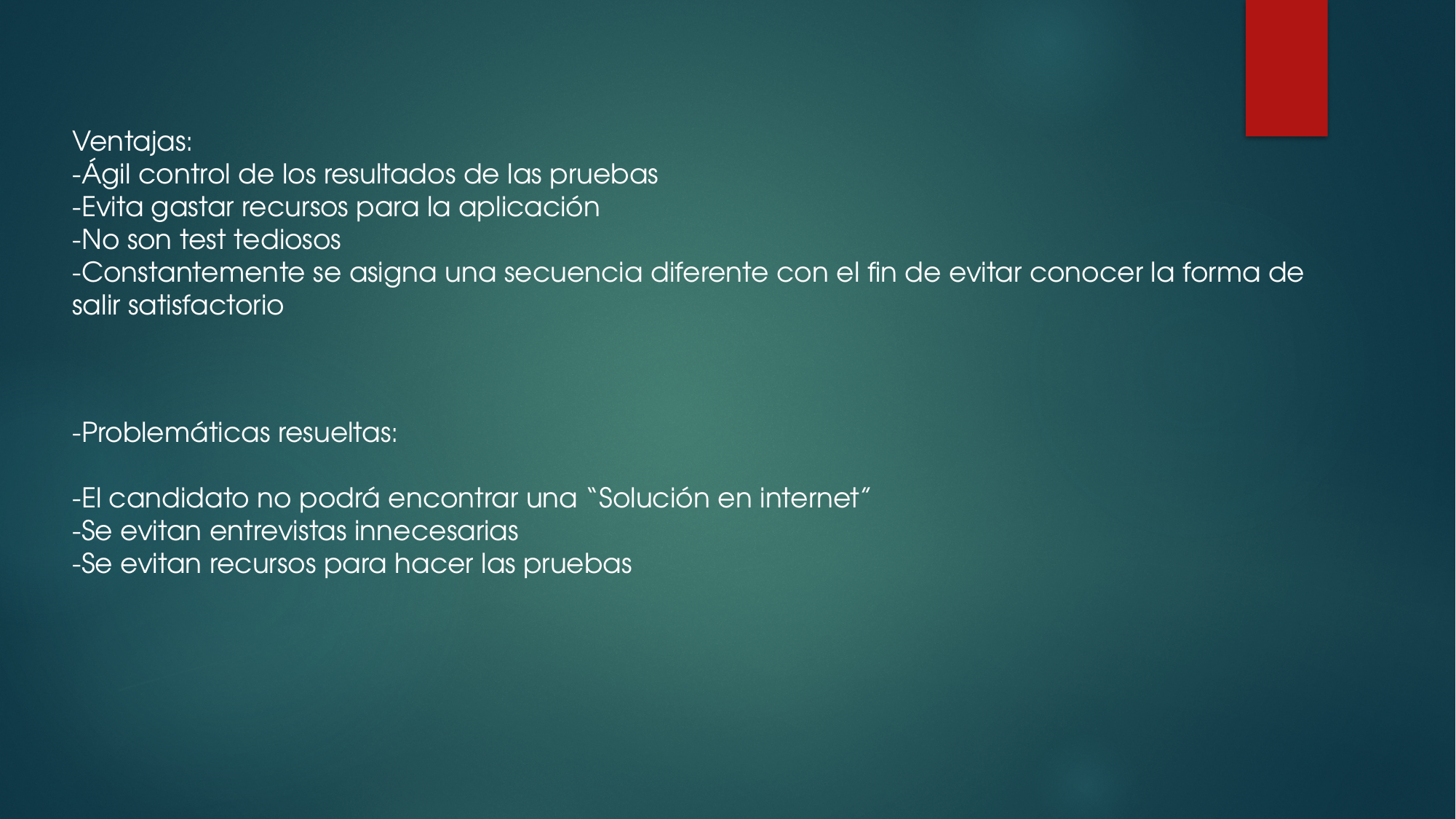

Ventajas:
-Ágil control de los resultados de las pruebas
-Evita gastar recursos para la aplicación
-No son test tediosos
-Constantemente se asigna una secuencia diferente con el fin de evitar conocer la forma de salir satisfactorio
-Problemáticas resueltas:

-El candidato no podrá encontrar una “Solución en internet”
-Se evitan entrevistas innecesarias
-Se evitan recursos para hacer las pruebas